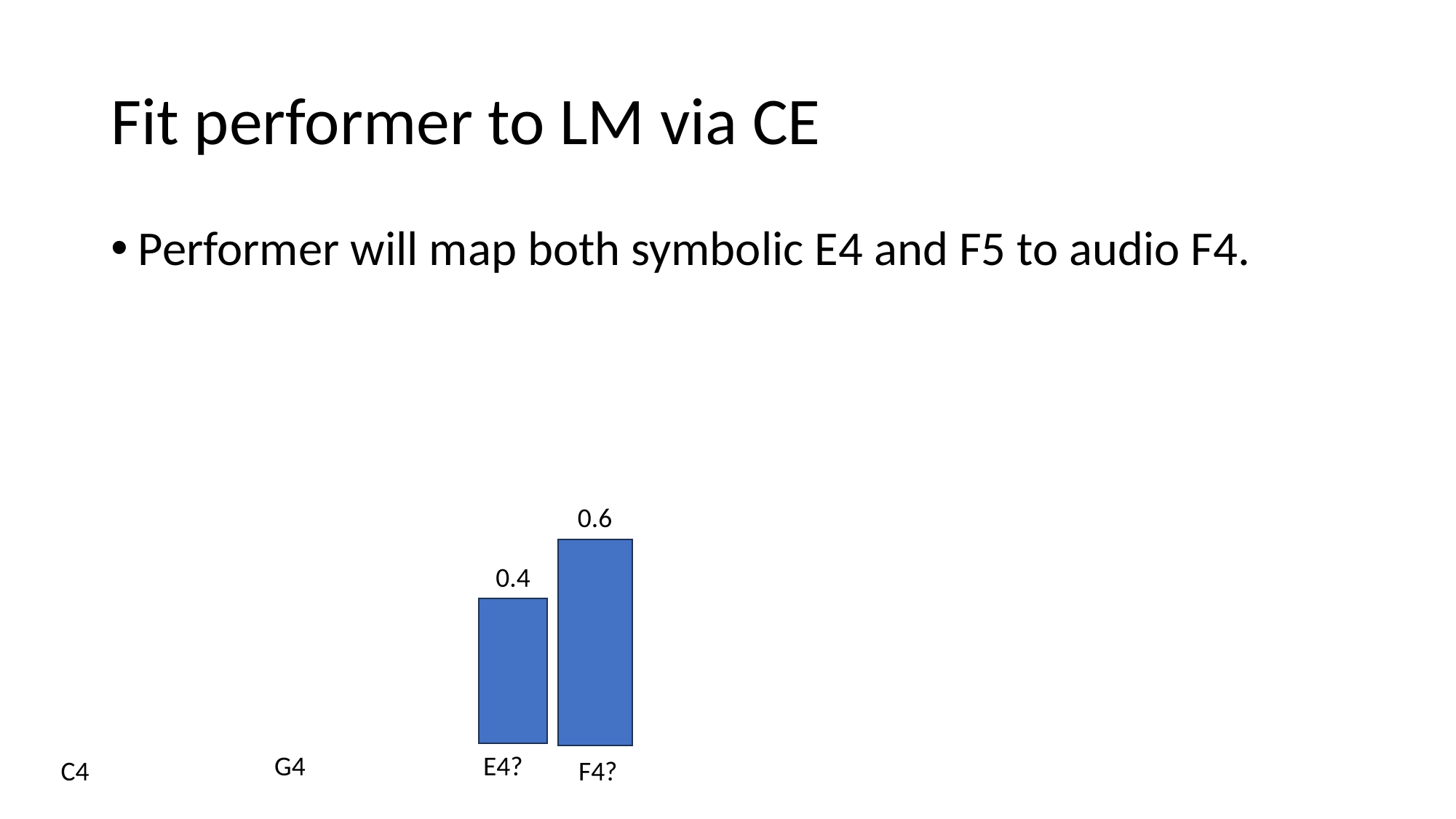

# Fit performer to LM via CE
Performer will map both symbolic E4 and F5 to audio F4.
0.6

0.4

G4
E4?
C4
F4?